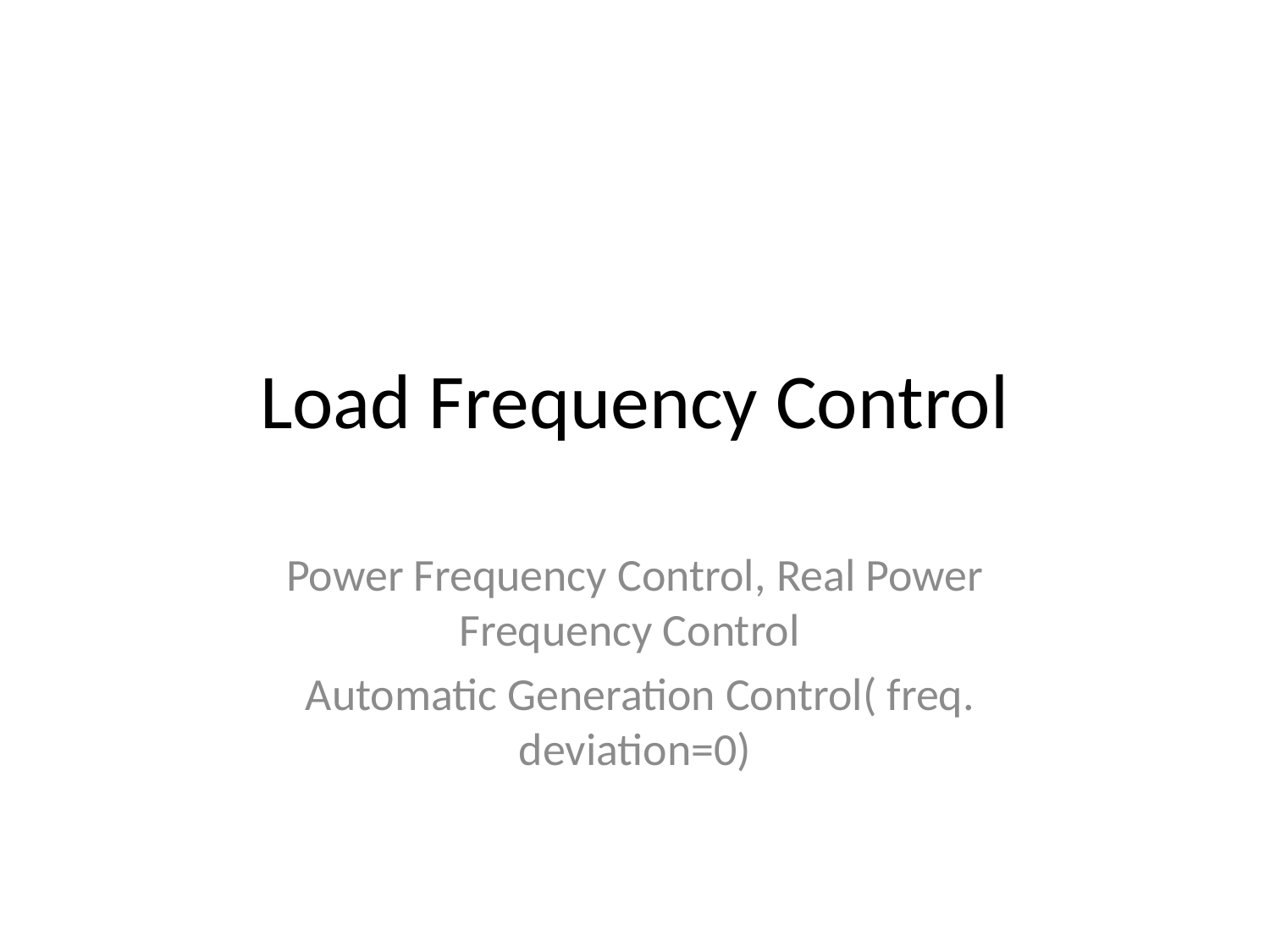

# Load Frequency Control
Power Frequency Control, Real Power Frequency Control
 Automatic Generation Control( freq. deviation=0)